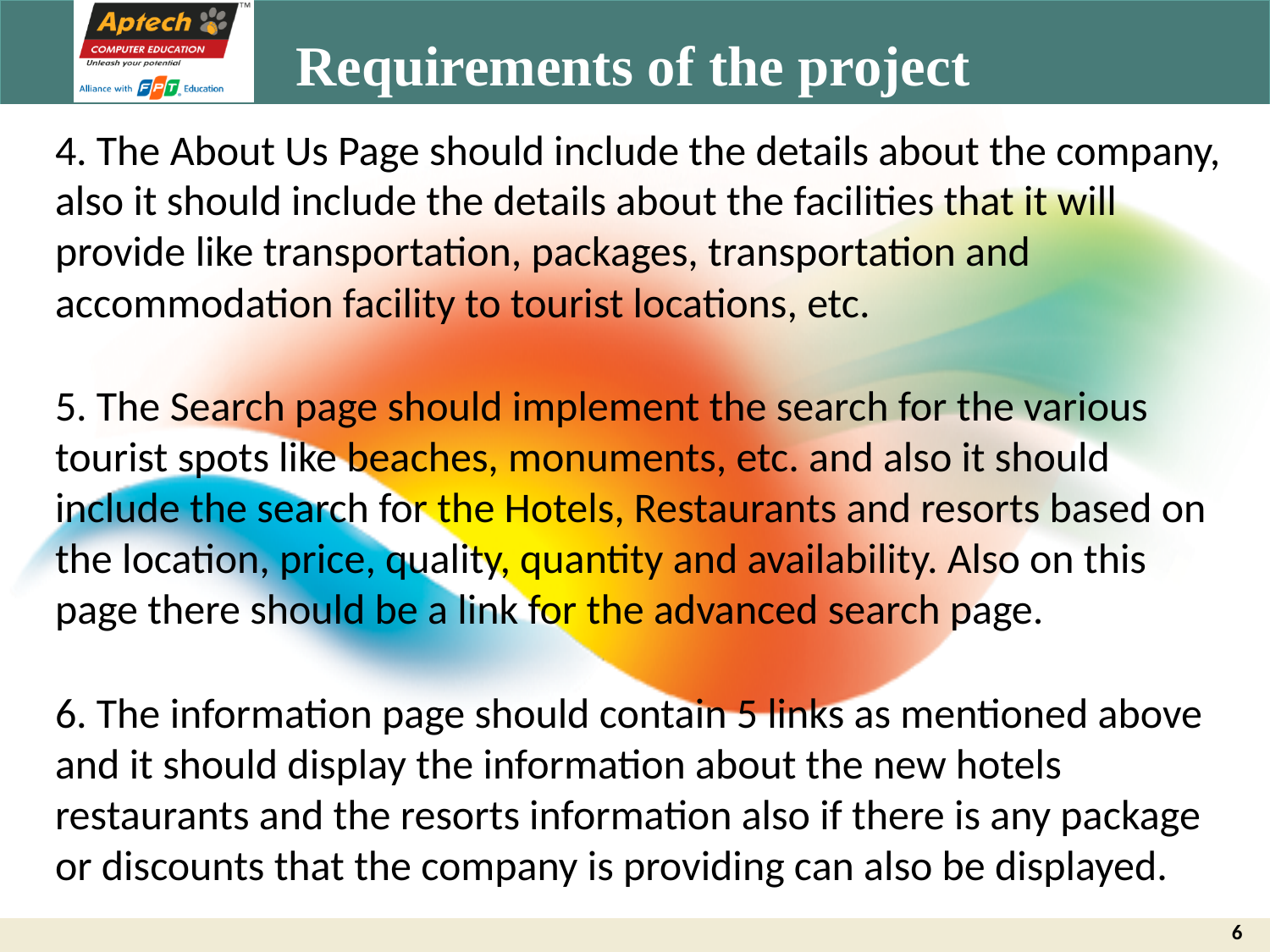

# Requirements of the project
4. The About Us Page should include the details about the company, also it should include the details about the facilities that it will provide like transportation, packages, transportation and accommodation facility to tourist locations, etc.

5. The Search page should implement the search for the various tourist spots like beaches, monuments, etc. and also it should include the search for the Hotels, Restaurants and resorts based on the location, price, quality, quantity and availability. Also on this page there should be a link for the advanced search page.

6. The information page should contain 5 links as mentioned above and it should display the information about the new hotels restaurants and the resorts information also if there is any package or discounts that the company is providing can also be displayed.

6